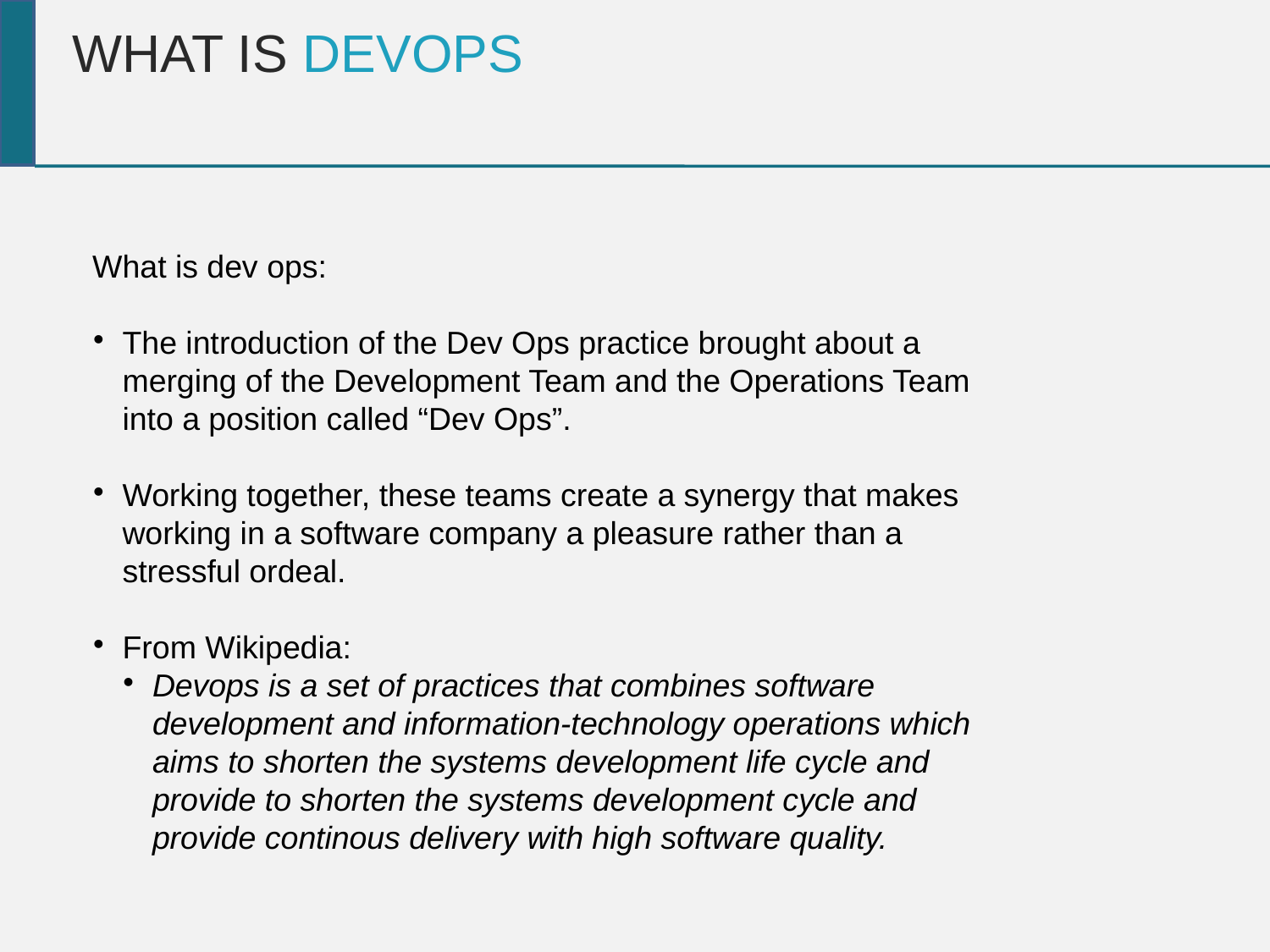

What is DevOps

What is dev ops:

The introduction of the Dev Ops practice brought about a merging of the Development Team and the Operations Team into a position called “Dev Ops”.

Working together, these teams create a synergy that makes working in a software company a pleasure rather than a stressful ordeal.

From Wikipedia:
Devops is a set of practices that combines software development and information-technology operations which aims to shorten the systems development life cycle and provide to shorten the systems development cycle and provide continous delivery with high software quality.